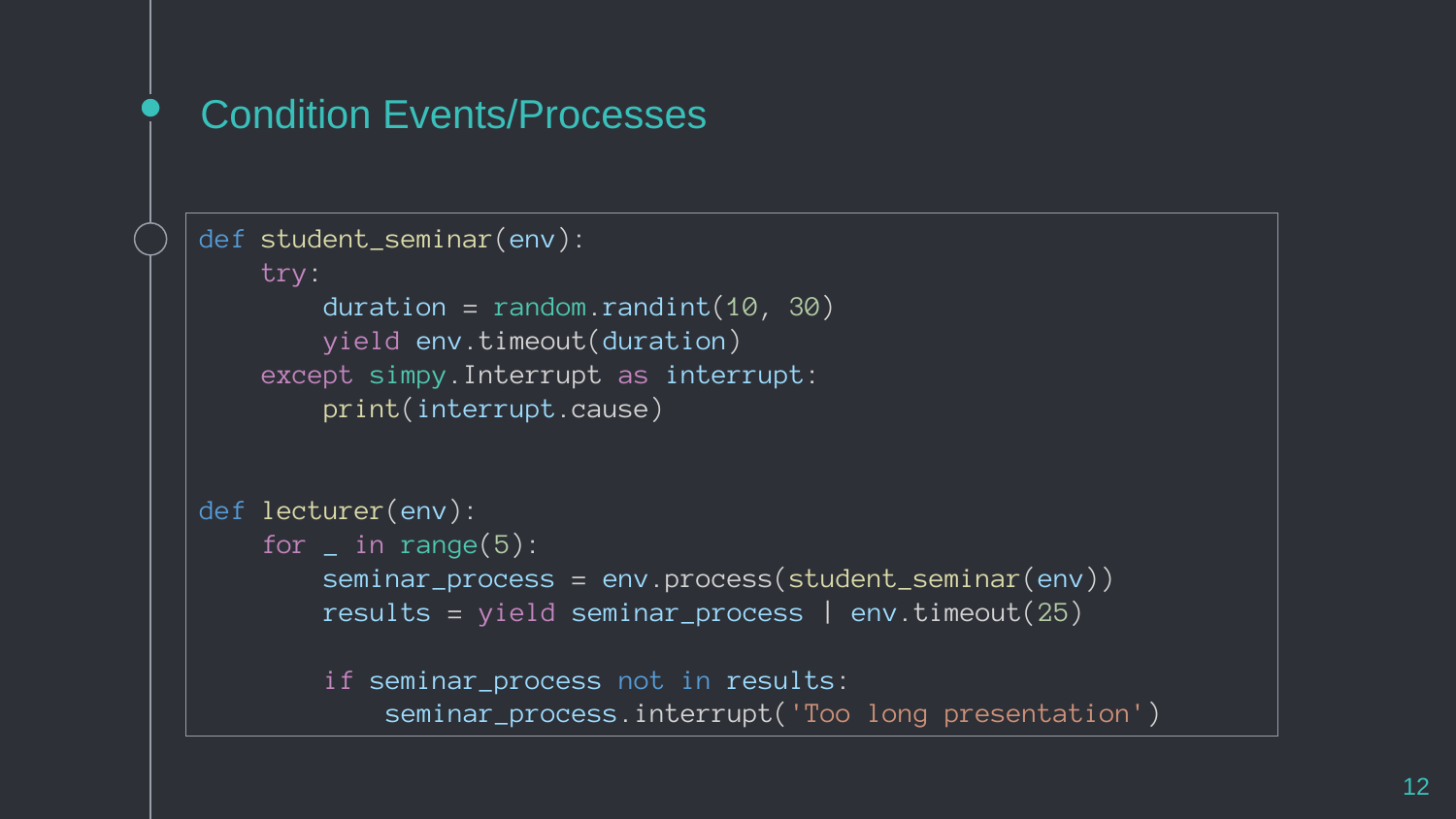

# Condition Events/Processes
def student_seminar(env):
    try:
        duration = random.randint(10, 30)
        yield env.timeout(duration)
    except simpy.Interrupt as interrupt:
        print(interrupt.cause)
def lecturer(env):
    for _ in range(5):
        seminar_process = env.process(student_seminar(env))
        results = yield seminar_process | env.timeout(25)
        if seminar_process not in results:
            seminar_process.interrupt('Too long presentation')
12